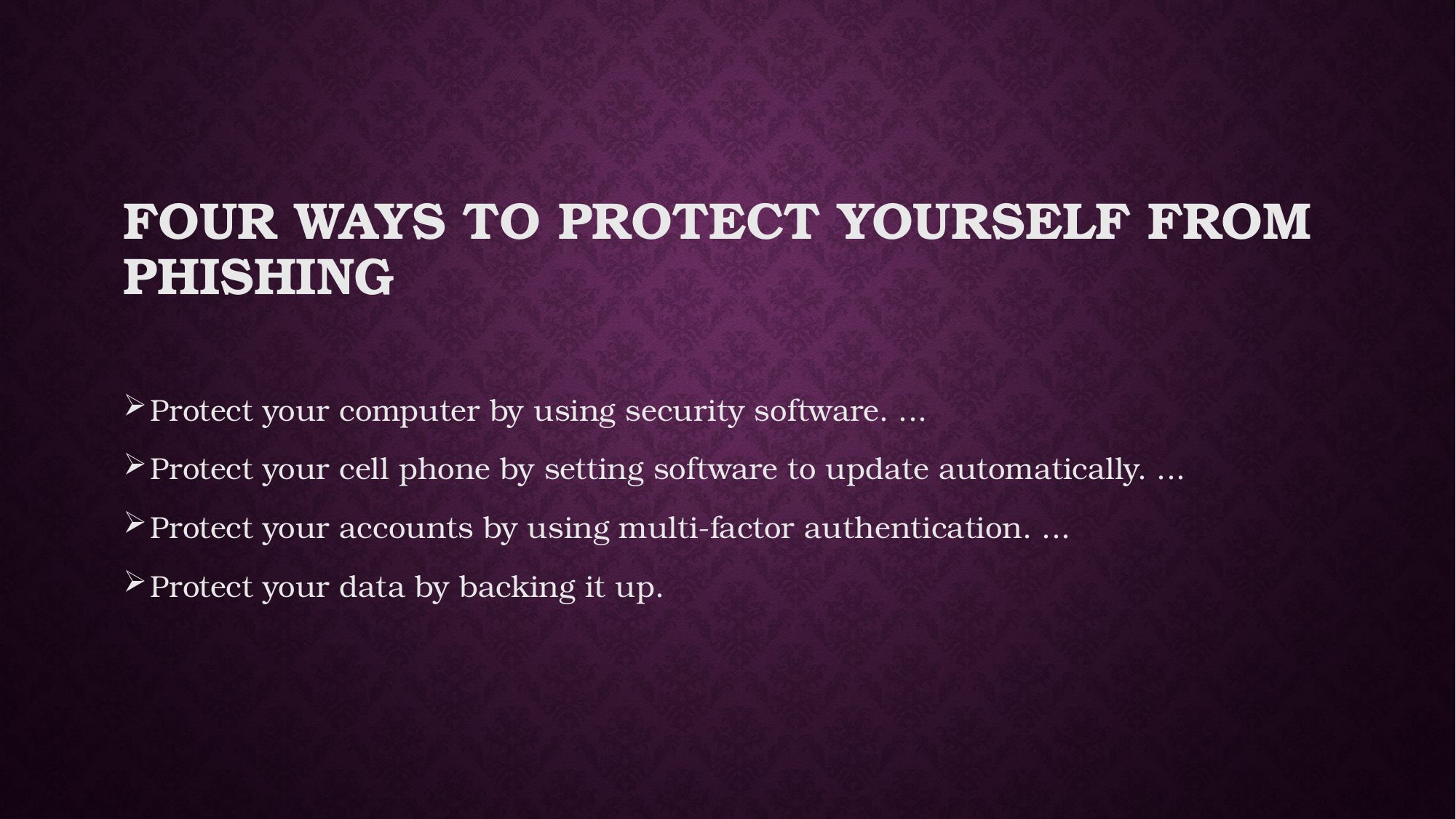

# Four Ways To Protect Yourself From Phishing
Protect your computer by using security software. ...
Protect your cell phone by setting software to update automatically. ...
Protect your accounts by using multi-factor authentication. ...
Protect your data by backing it up.